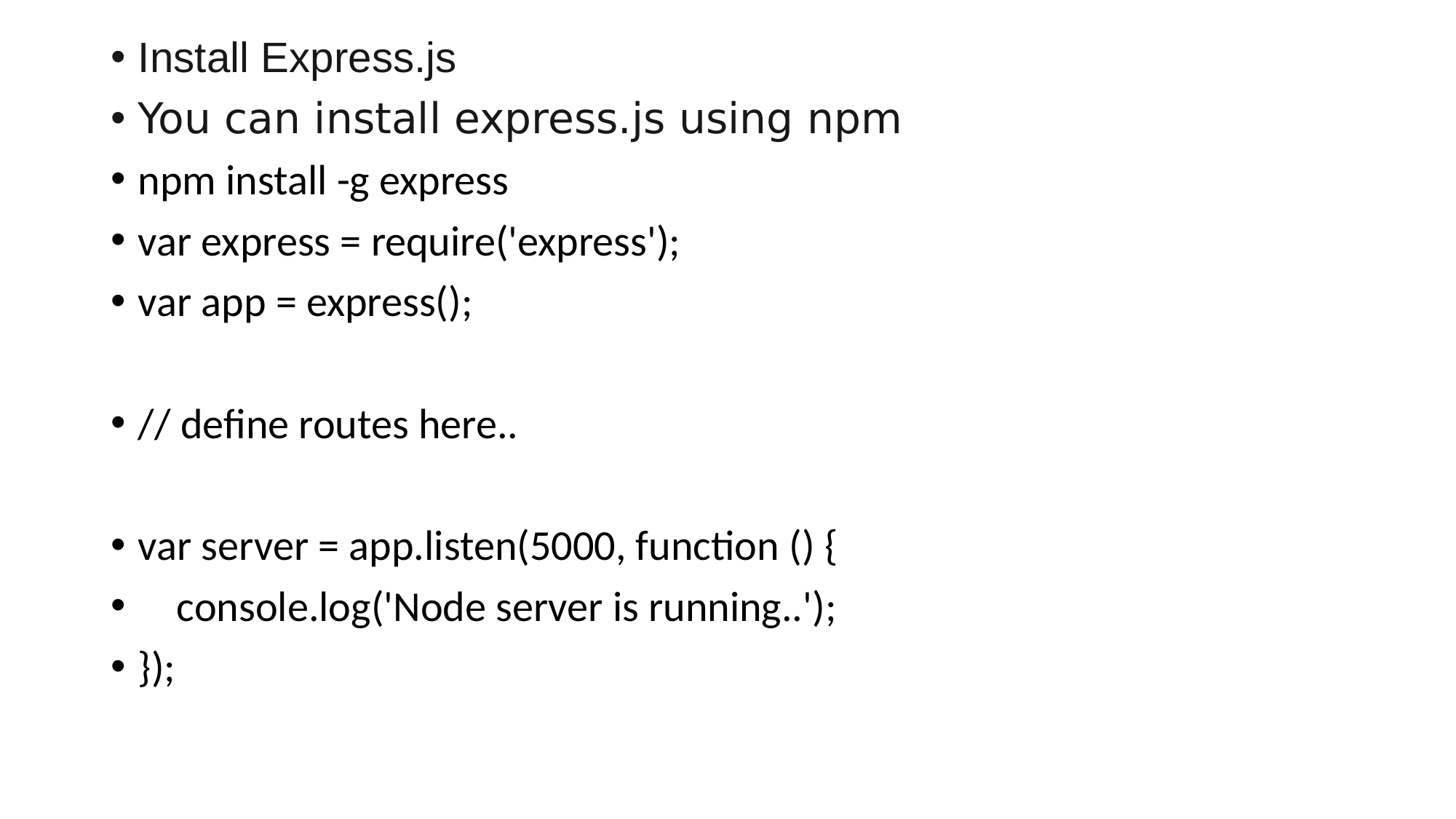

Install Express.js
You can install express.js using npm
npm install -g express
var express = require('express');
var app = express();

// define routes here..

var server = app.listen(5000, function () {
    console.log('Node server is running..');
});